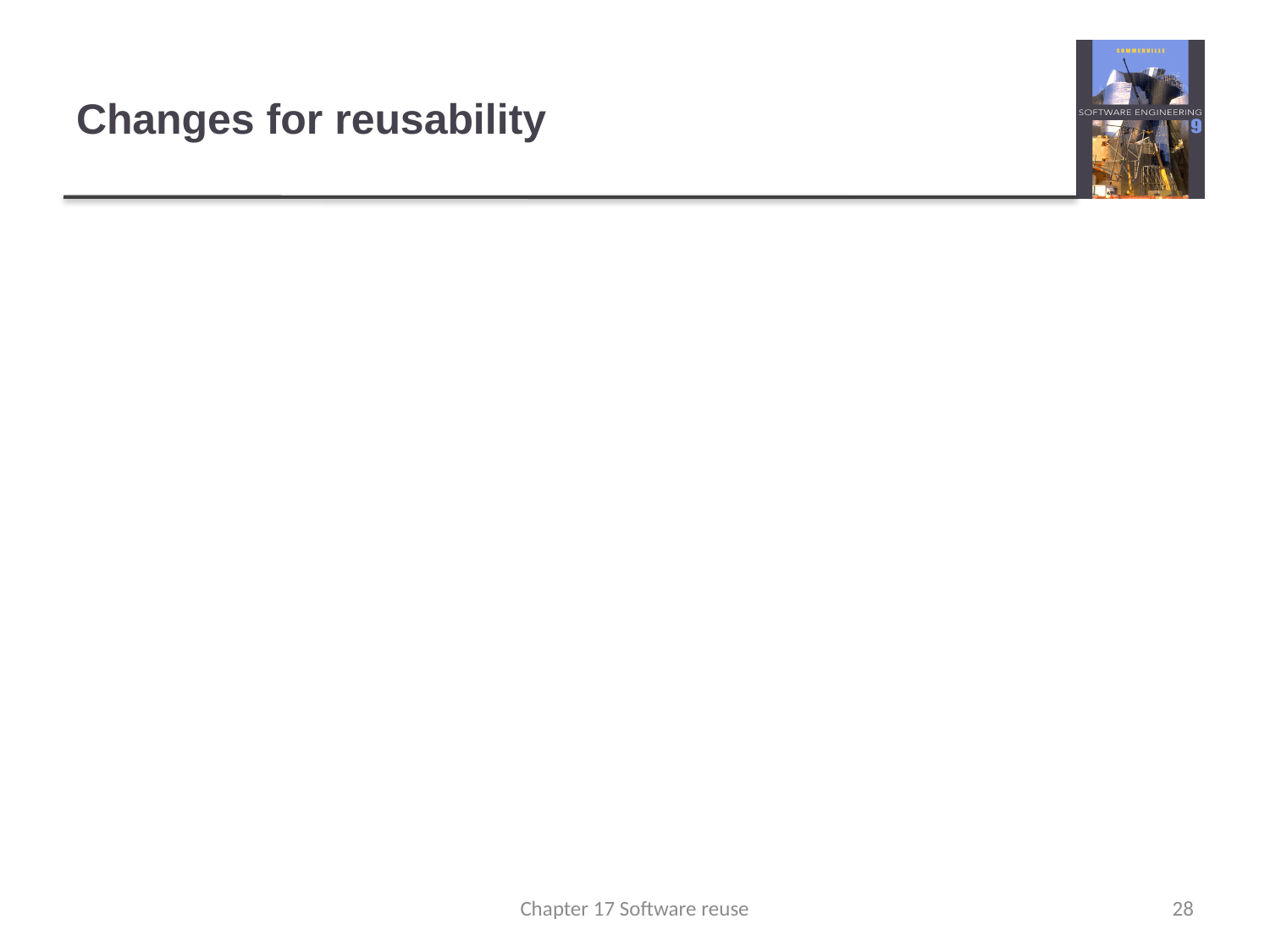

# Changes for reusability
Remove application-specific methods.
Change names to make them general.
Add methods to broaden coverage.
Make exception handling consistent.
Add a configuration interface for component adaptation.
Integrate required components to reduce dependencies.
Chapter 17 Software reuse
28